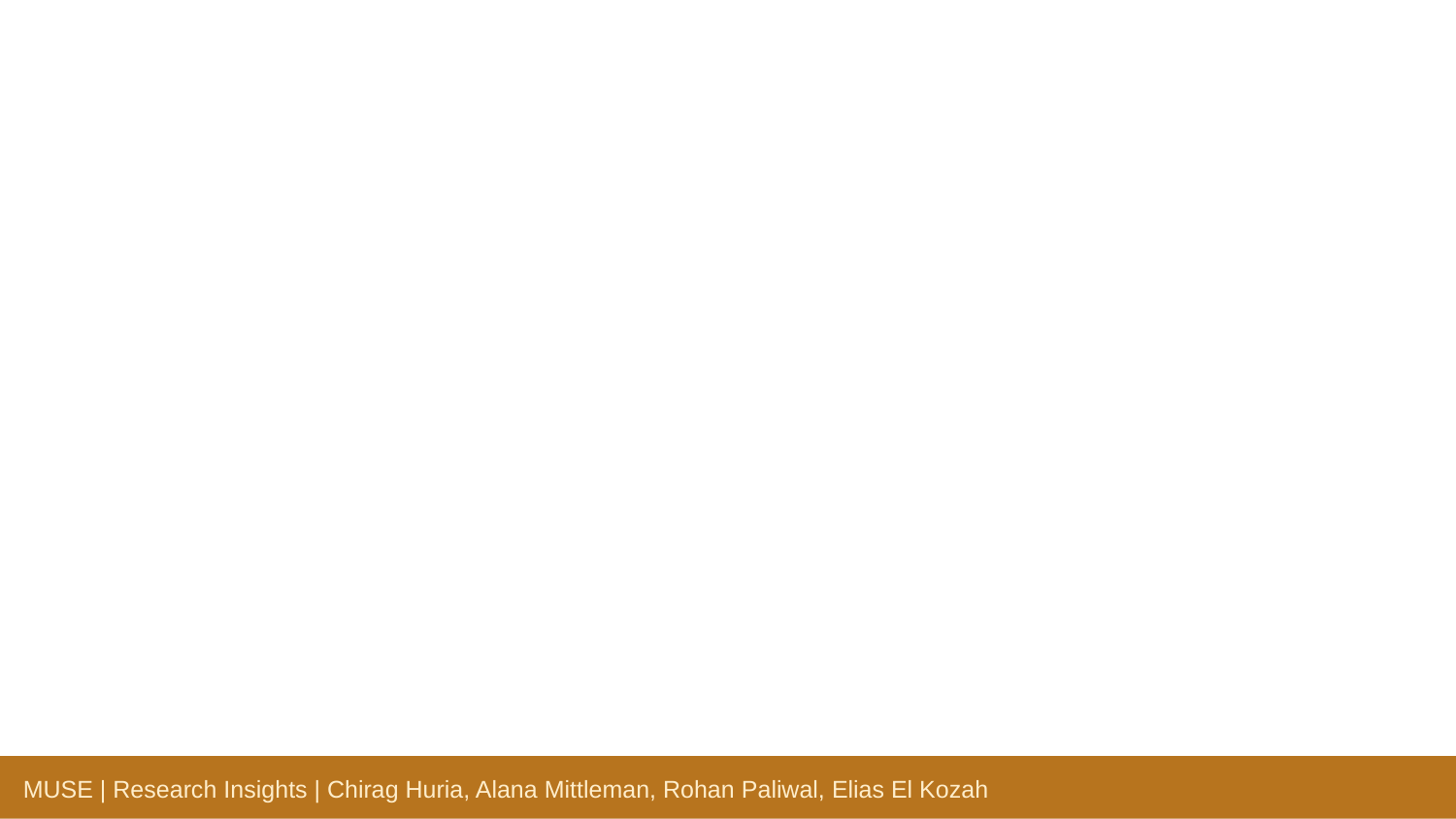

MUSE | Research Insights | Chirag Huria, Alana Mittleman, Rohan Paliwal, Elias El Kozah